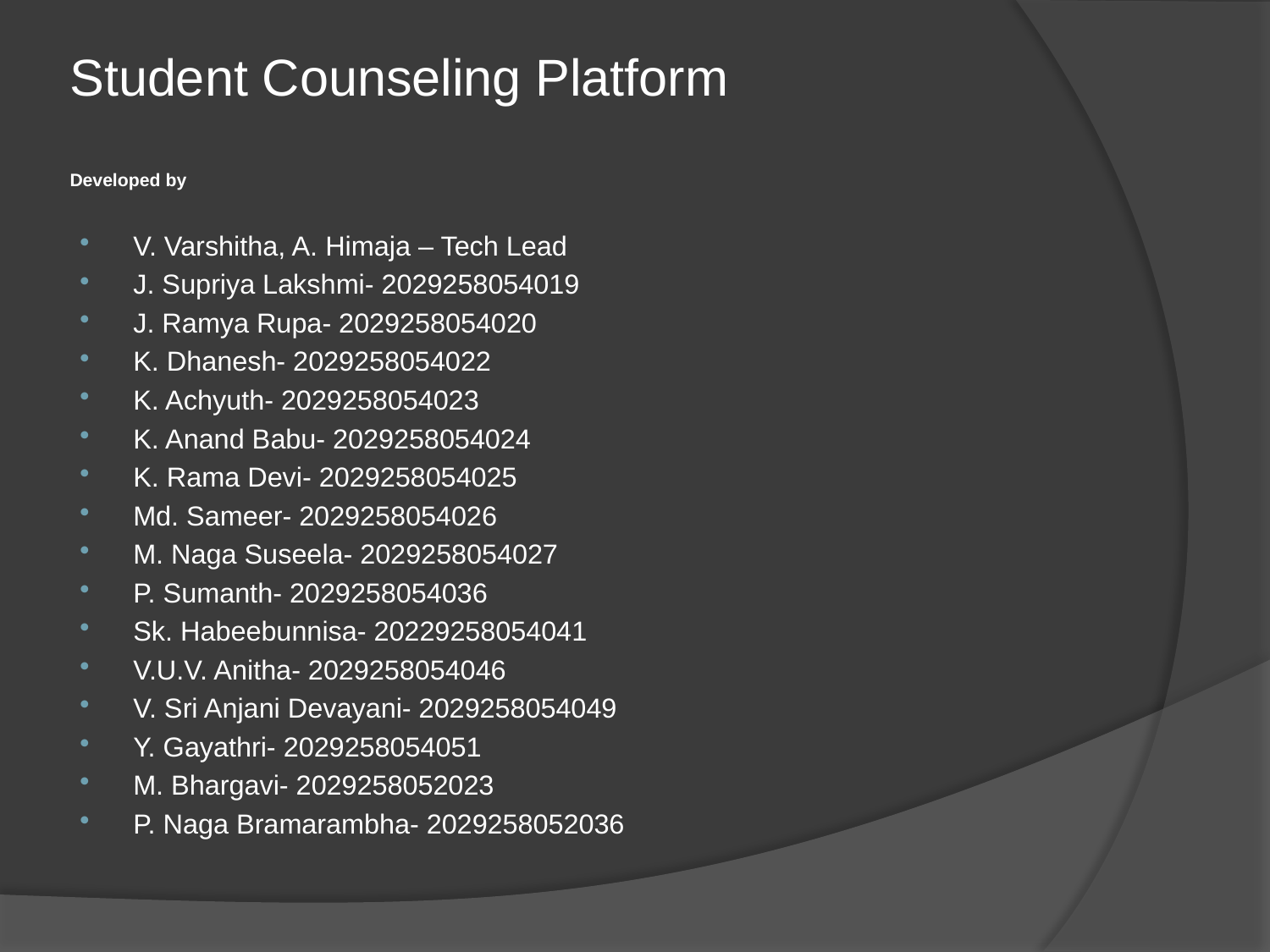

# Student Counseling Platform Developed by
V. Varshitha, A. Himaja – Tech Lead
J. Supriya Lakshmi- 2029258054019
J. Ramya Rupa- 2029258054020
K. Dhanesh- 2029258054022
K. Achyuth- 2029258054023
K. Anand Babu- 2029258054024
K. Rama Devi- 2029258054025
Md. Sameer- 2029258054026
M. Naga Suseela- 2029258054027
P. Sumanth- 2029258054036
Sk. Habeebunnisa- 20229258054041
V.U.V. Anitha- 2029258054046
V. Sri Anjani Devayani- 2029258054049
Y. Gayathri- 2029258054051
M. Bhargavi- 2029258052023
P. Naga Bramarambha- 2029258052036